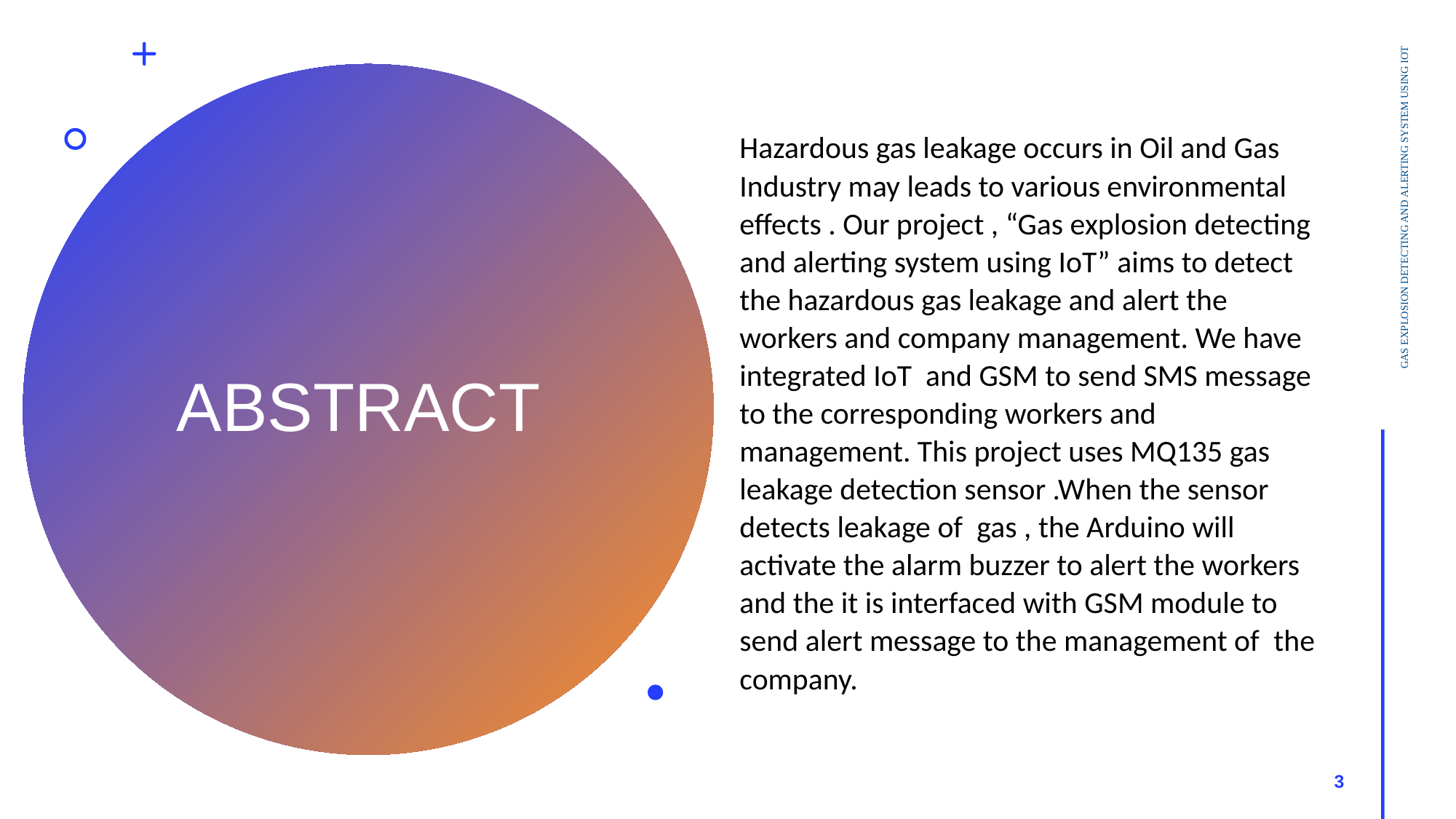

Hazardous gas leakage occurs in Oil and Gas Industry may leads to various environmental effects . Our project , “Gas explosion detecting and alerting system using IoT” aims to detect the hazardous gas leakage and alert the workers and company management. We have integrated IoT  and GSM to send SMS message to the corresponding workers and management. This project uses MQ135 gas leakage detection sensor .When the sensor detects leakage of  gas , the Arduino will activate the alarm buzzer to alert the workers and the it is interfaced with GSM module to send alert message to the management of  the company.
GAS EXPLOSION DETECTING AND ALERTING SYSTEM USING IOT

# ABSTRACT
3